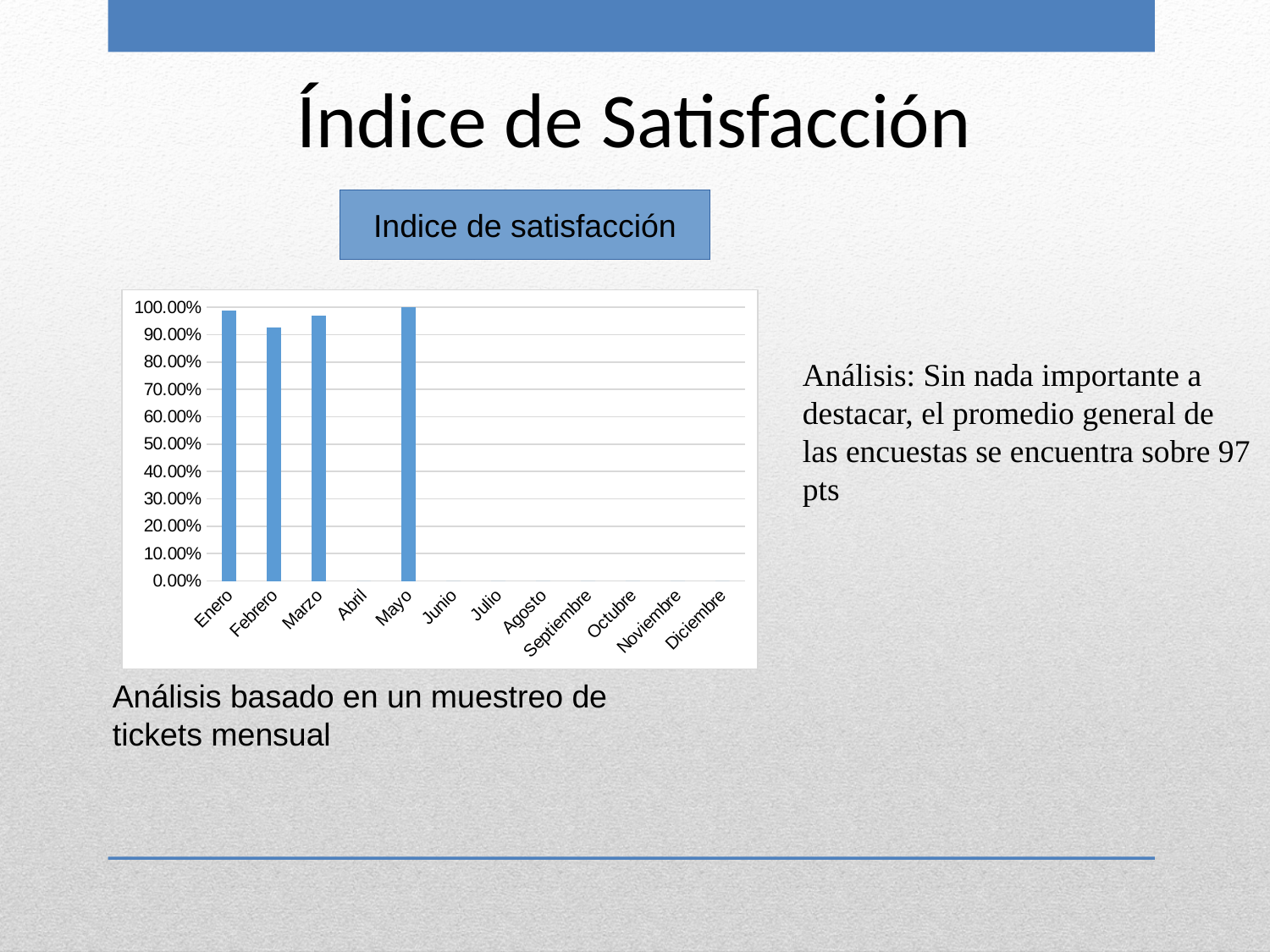

Índice de Satisfacción
Indice de satisfacción

Análisis: Sin nada importante a destacar, el promedio general de las encuestas se encuentra sobre 97 pts

### Chart

| Category |  |
|---|---|
| Enero | 0.988 |
| Febrero | 0.9257 |
| Marzo | 0.97 |
| Abril | 0.0 |
| Mayo | 1.0 |
| Junio | None |
| Julio | None |
| Agosto | None |
| Septiembre | None |
| Octubre | None |
| Noviembre | None |
| Diciembre | None |
Análisis basado en un muestreo de tickets mensual